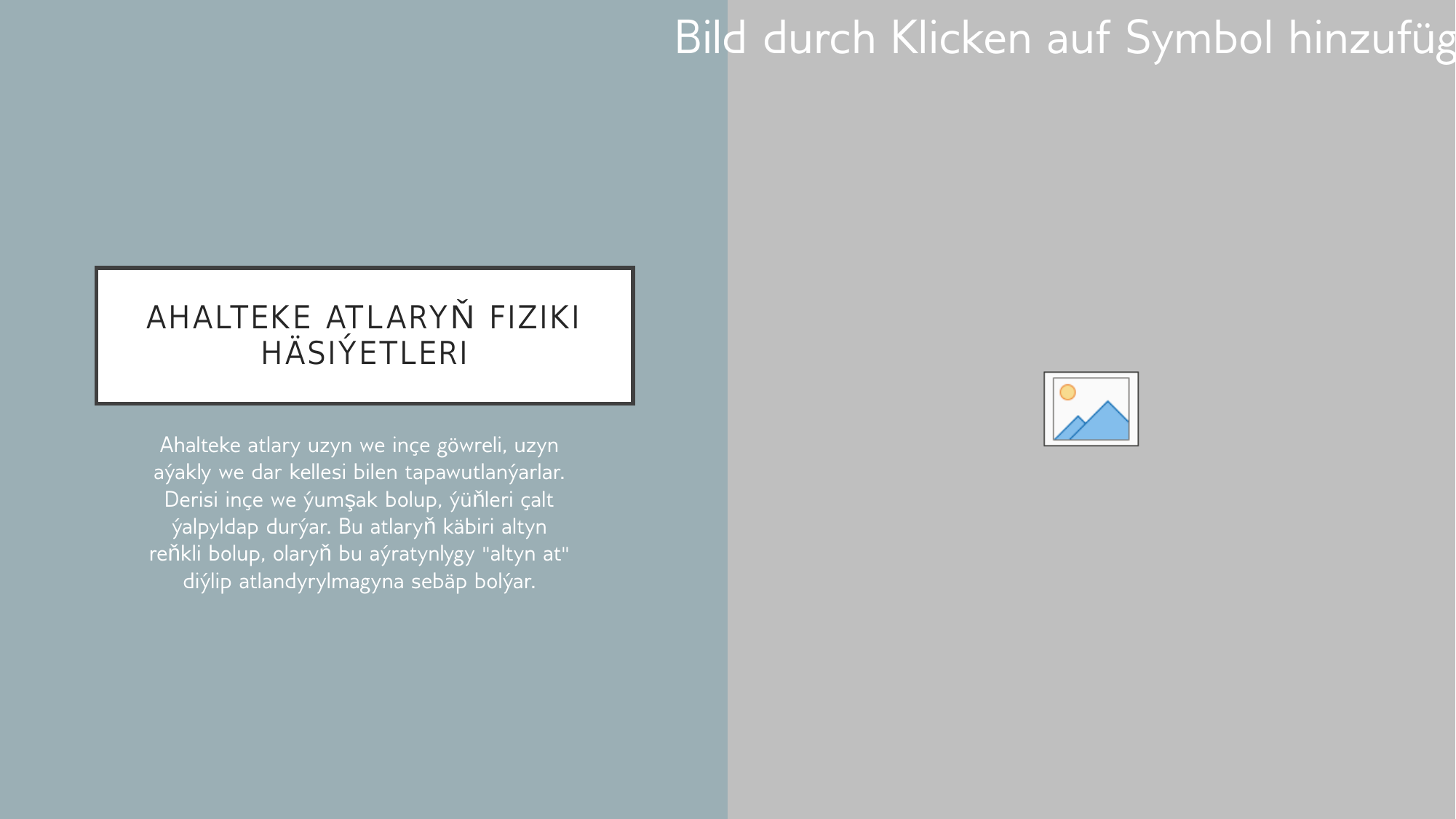

# AHALTEKE ATLARYŇ FIZIKI HÄSIÝETLERI
Ahalteke atlary uzyn we inçe göwreli, uzyn aýakly we dar kellesi bilen tapawutlanýarlar. Derisi inçe we ýumşak bolup, ýüňleri çalt ýalpyldap durýar. Bu atlaryň käbiri altyn reňkli bolup, olaryň bu aýratynlygy "altyn at" diýlip atlandyrylmagyna sebäp bolýar.